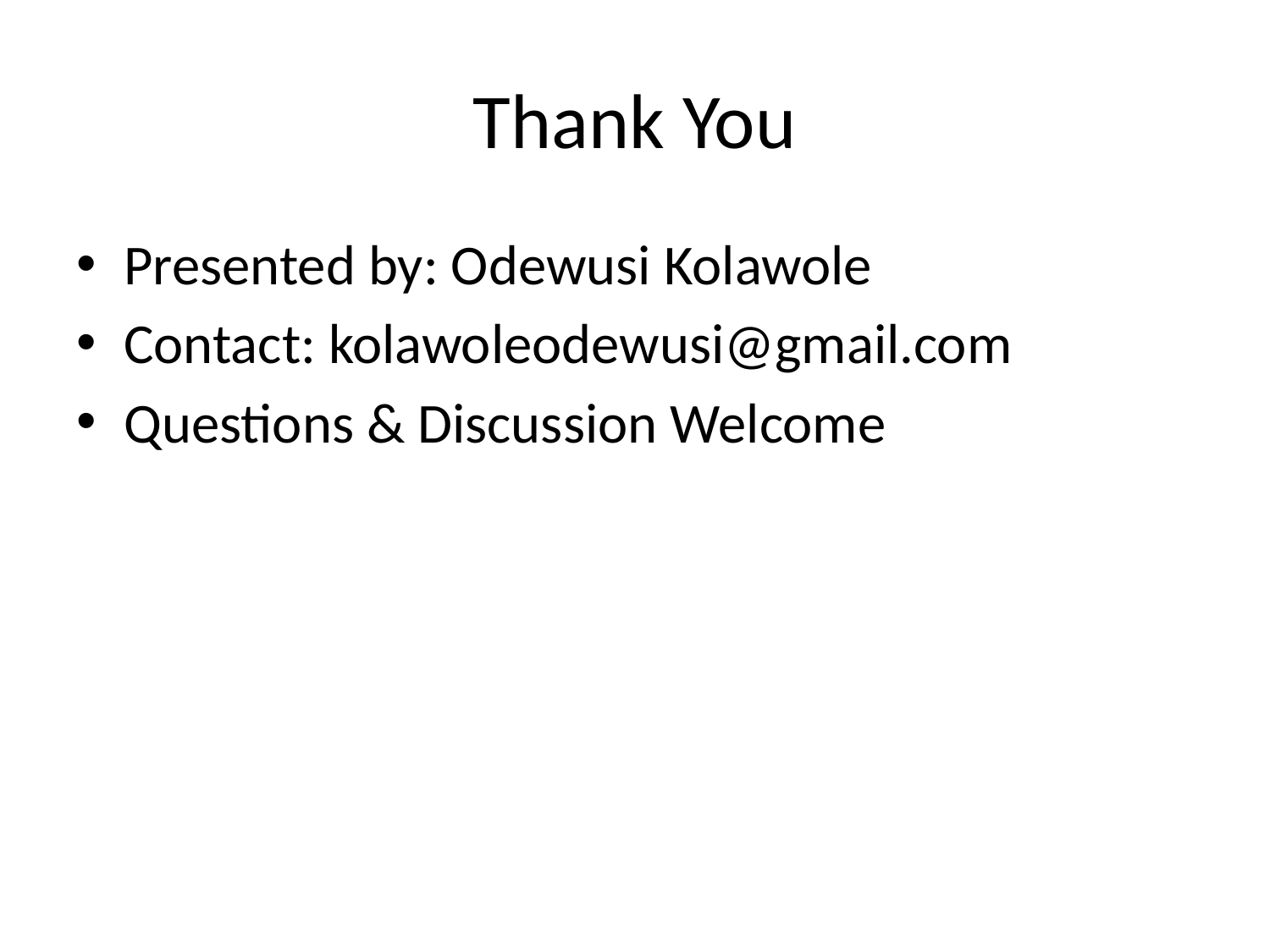

# Thank You
Presented by: Odewusi Kolawole
Contact: kolawoleodewusi@gmail.com
Questions & Discussion Welcome